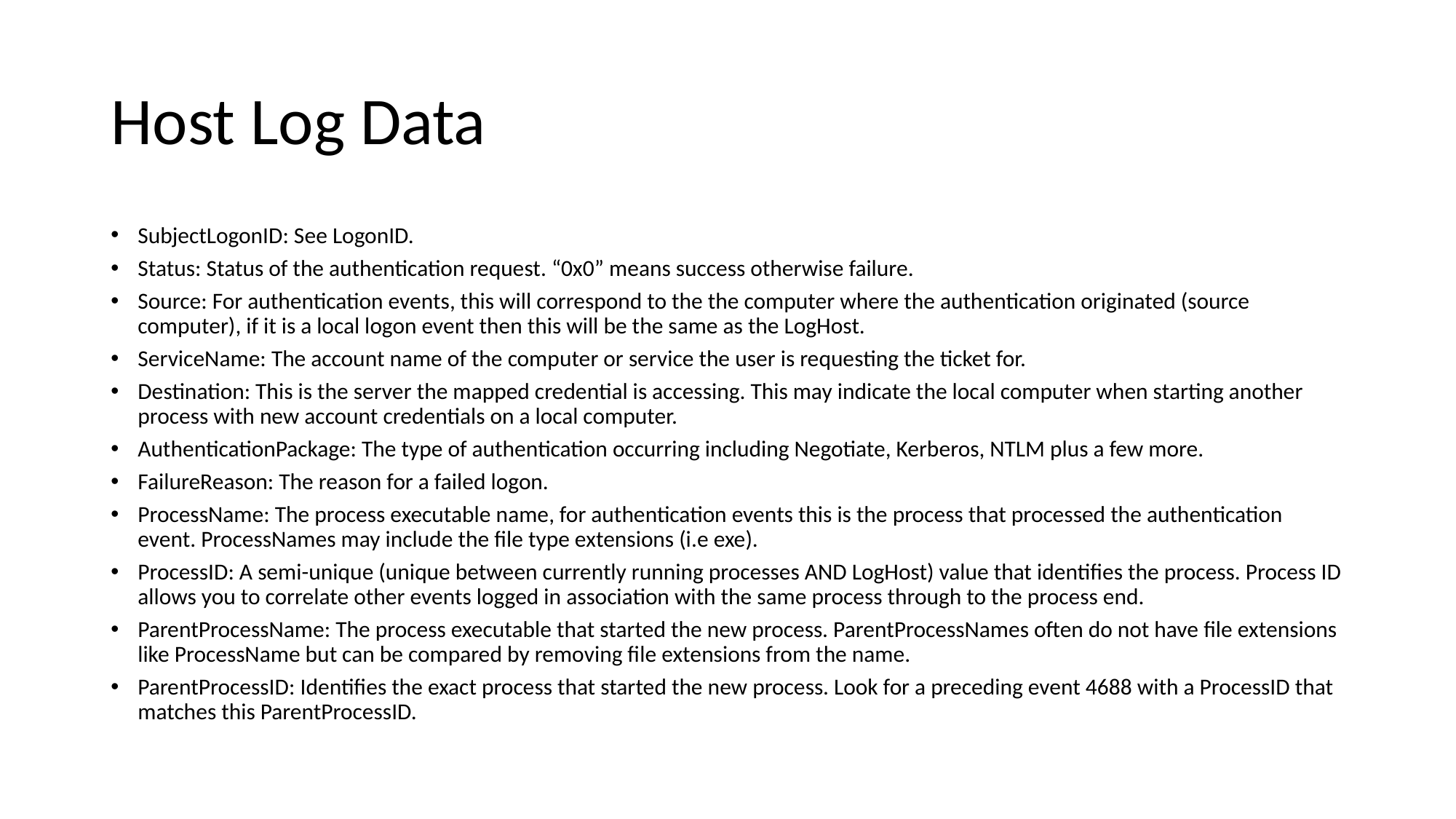

# Host Log Data
SubjectLogonID: See LogonID.
Status: Status of the authentication request. “0x0” means success otherwise failure.
Source: For authentication events, this will correspond to the the computer where the authentication originated (source computer), if it is a local logon event then this will be the same as the LogHost.
ServiceName: The account name of the computer or service the user is requesting the ticket for.
Destination: This is the server the mapped credential is accessing. This may indicate the local computer when starting another process with new account credentials on a local computer.
AuthenticationPackage: The type of authentication occurring including Negotiate, Kerberos, NTLM plus a few more.
FailureReason: The reason for a failed logon.
ProcessName: The process executable name, for authentication events this is the process that processed the authentication event. ProcessNames may include the file type extensions (i.e exe).
ProcessID: A semi-unique (unique between currently running processes AND LogHost) value that identifies the process. Process ID allows you to correlate other events logged in association with the same process through to the process end.
ParentProcessName: The process executable that started the new process. ParentProcessNames often do not have file extensions like ProcessName but can be compared by removing file extensions from the name.
ParentProcessID: Identifies the exact process that started the new process. Look for a preceding event 4688 with a ProcessID that matches this ParentProcessID.